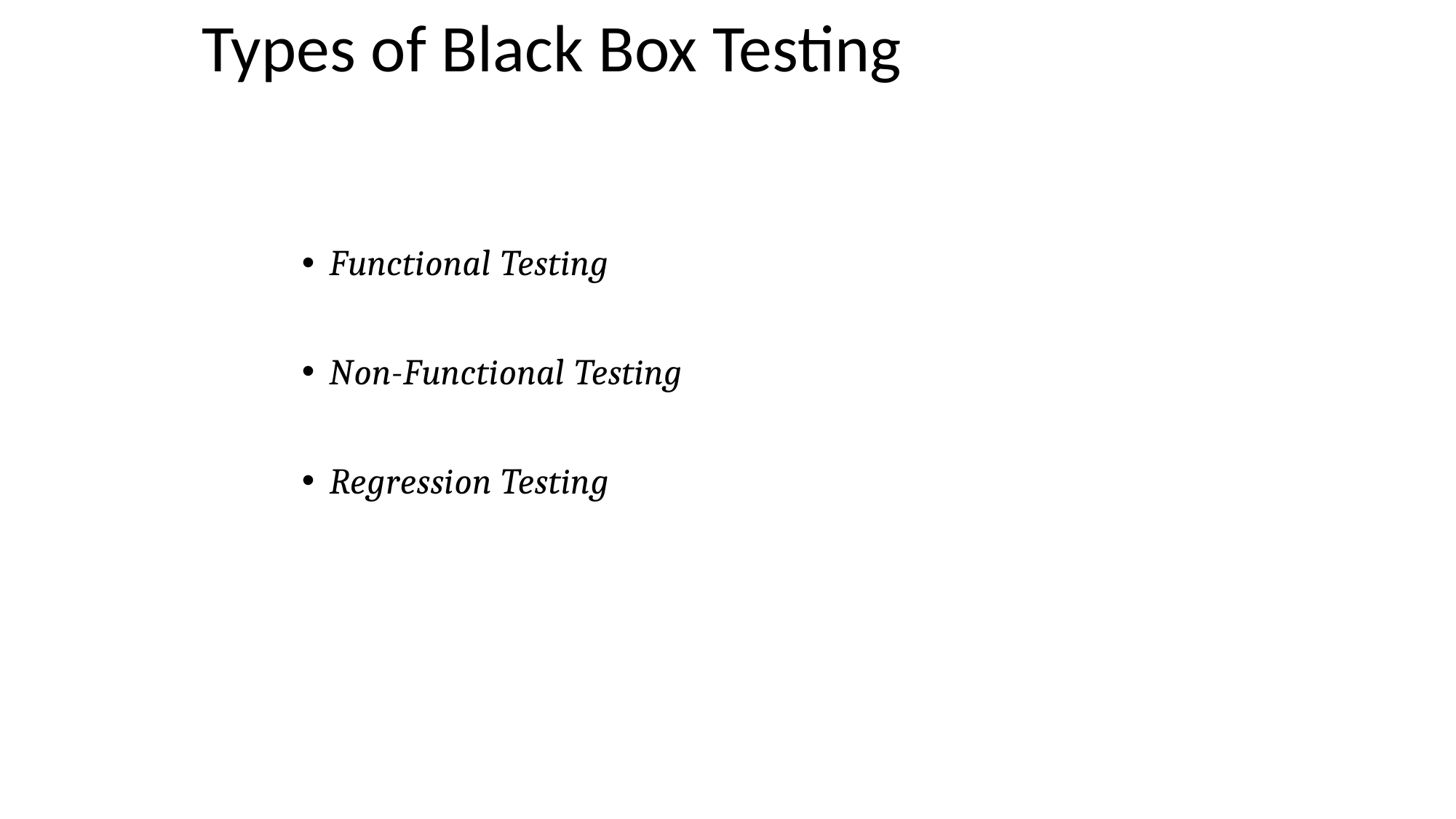

# Types of Black Box Testing

Functional Testing

Non-Functional Testing

Regression Testing